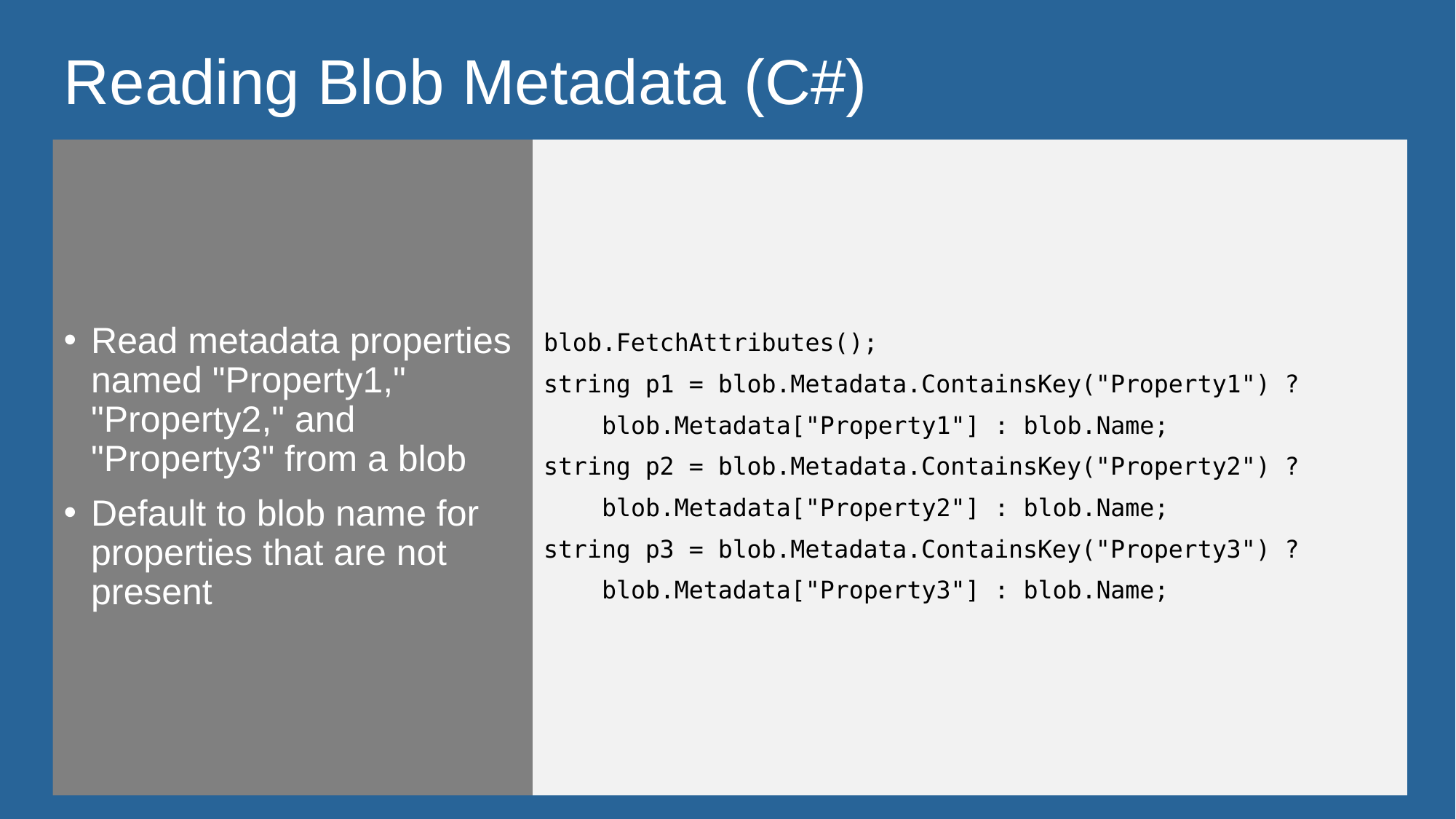

# Reading Blob Metadata (C#)
Read metadata properties named "Property1," "Property2," and "Property3" from a blob
Default to blob name for properties that are not present
blob.FetchAttributes();
string p1 = blob.Metadata.ContainsKey("Property1") ?
    blob.Metadata["Property1"] : blob.Name;
string p2 = blob.Metadata.ContainsKey("Property2") ?
    blob.Metadata["Property2"] : blob.Name;
string p3 = blob.Metadata.ContainsKey("Property3") ?
    blob.Metadata["Property3"] : blob.Name;